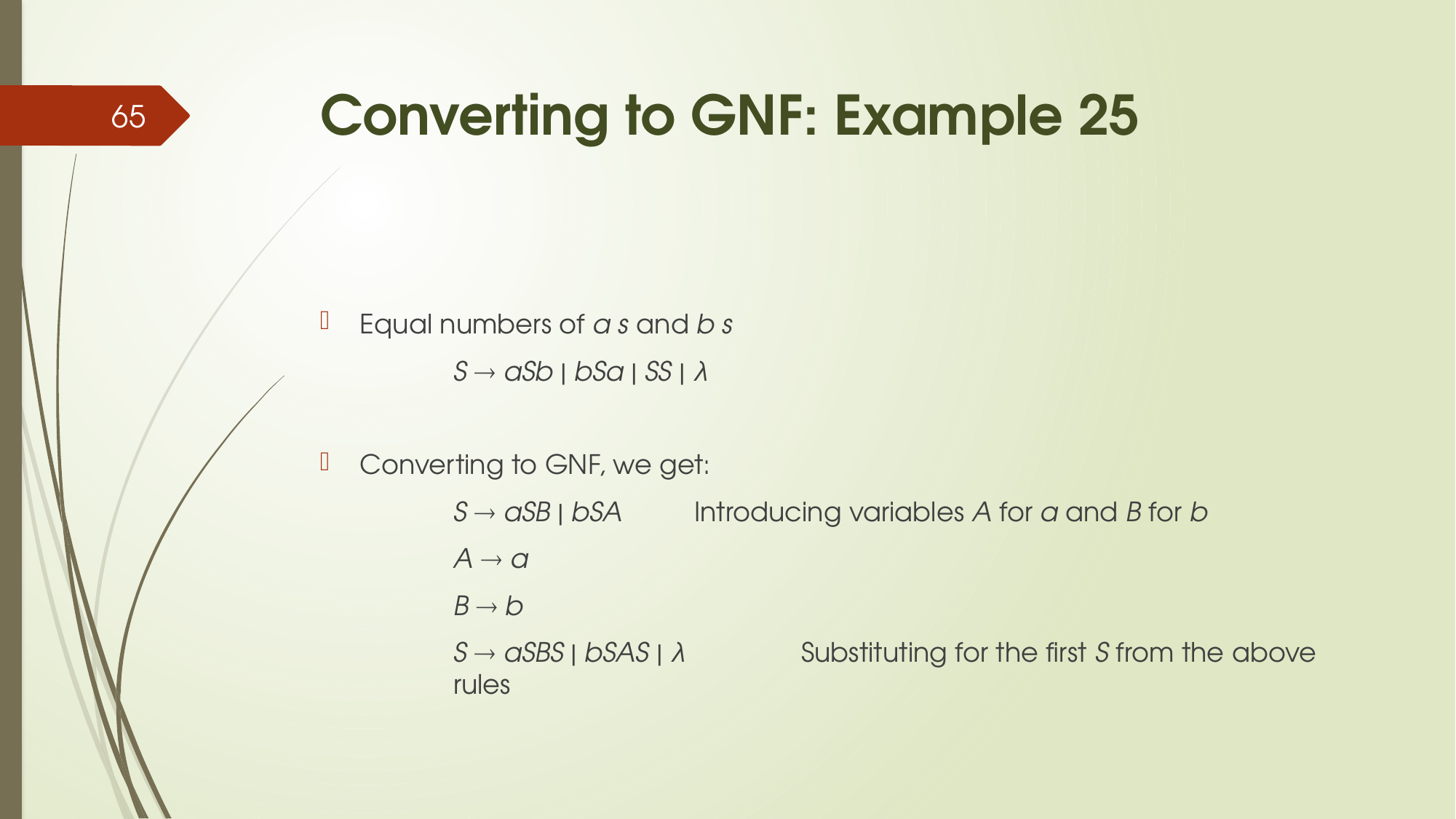

# Converting to GNF: Example 25
65

Equal numbers of a s and b s
	S → aSb | bSa | SS | λ

Converting to GNF, we get:
	S → aSB | bSA		 Introducing variables A for a and B for b
	A → a
	B → b
 	S → aSBS | bSAS | λ 	 Substituting for the first S from the above rules